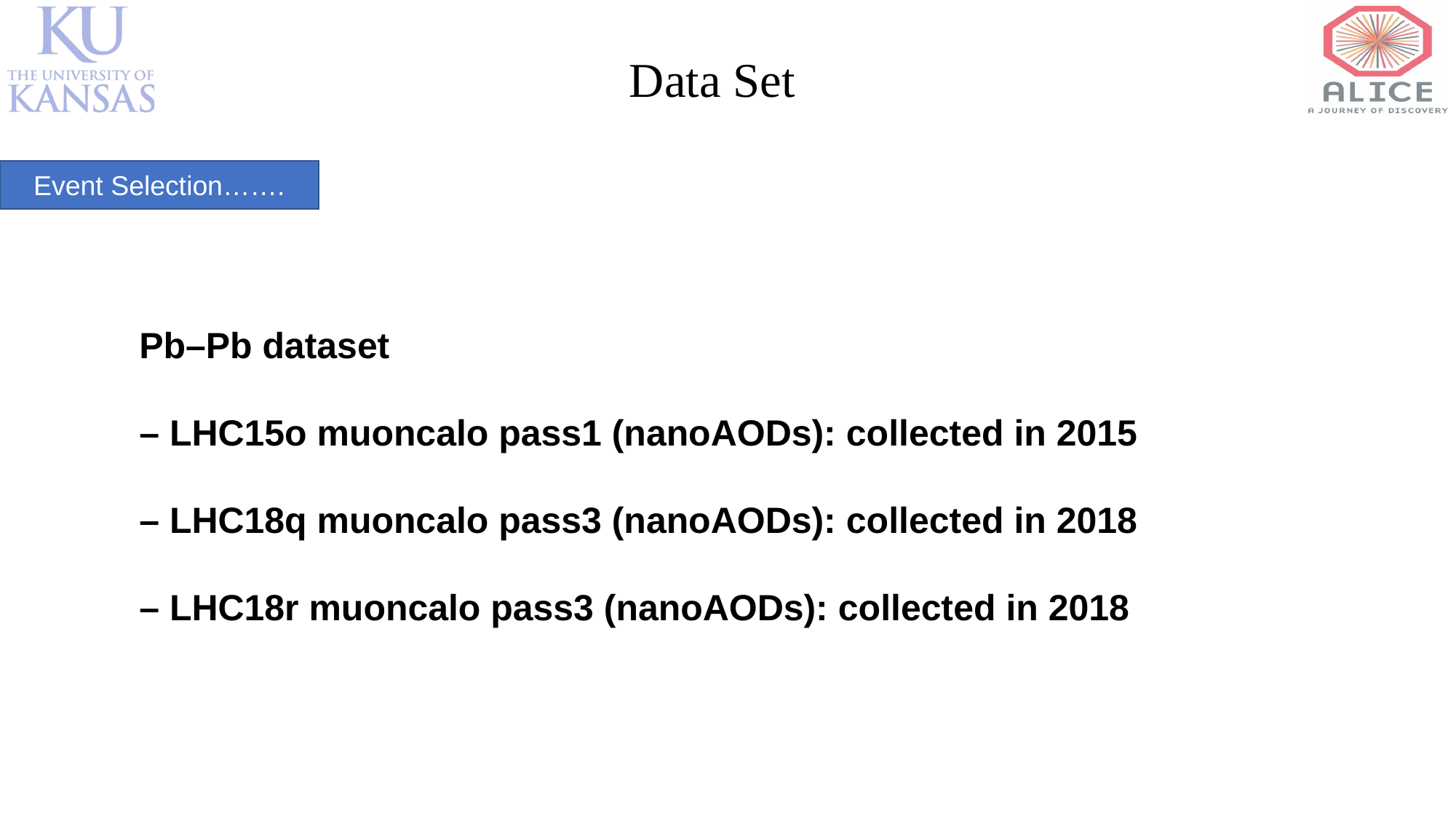

3
Data Set
Event Selection…….
Pb–Pb dataset

– LHC15o muoncalo pass1 (nanoAODs): collected in 2015

– LHC18q muoncalo pass3 (nanoAODs): collected in 2018

– LHC18r muoncalo pass3 (nanoAODs): collected in 2018